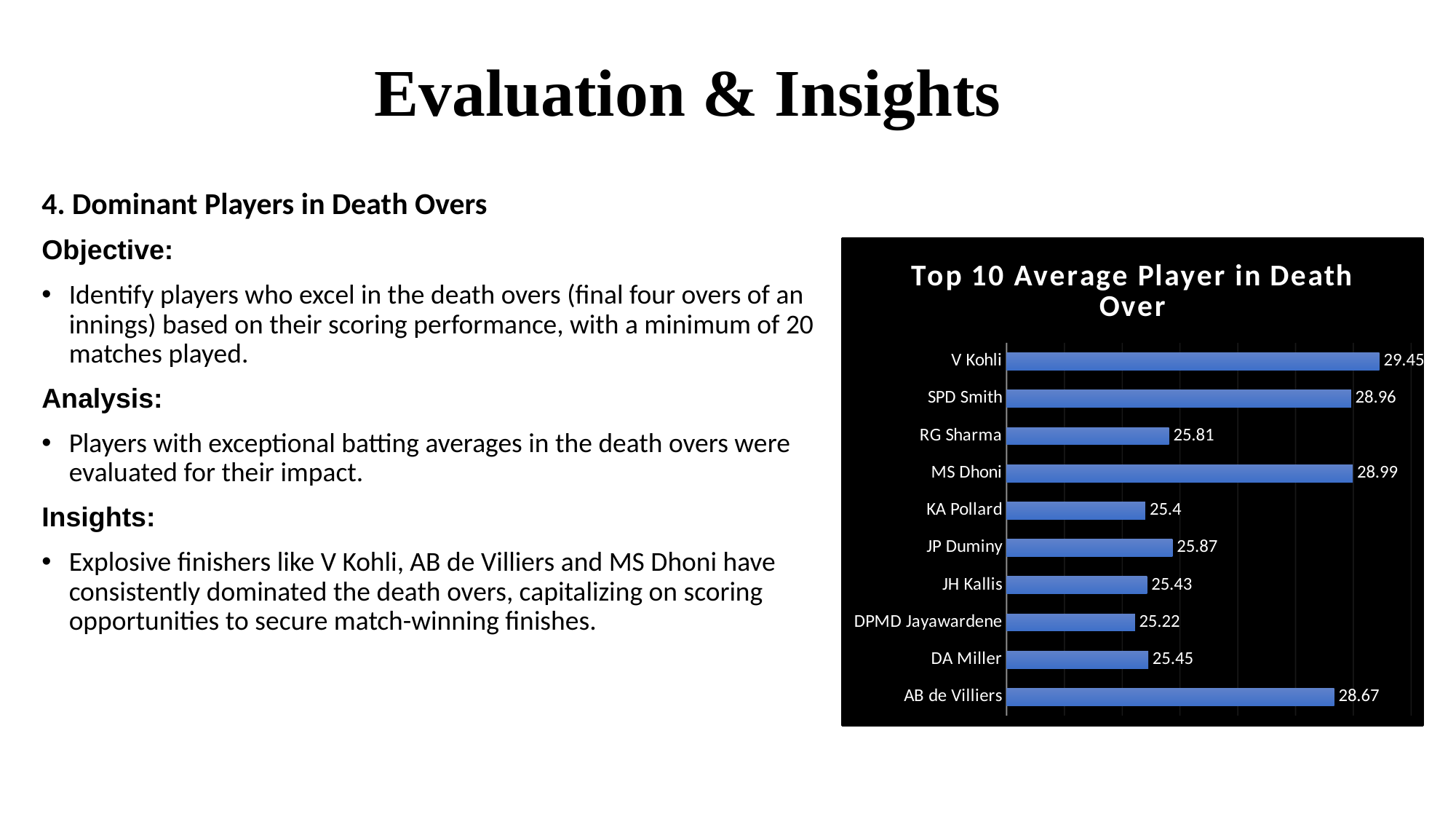

# Evaluation & Insights
4. Dominant Players in Death Overs
Objective:
Identify players who excel in the death overs (final four overs of an innings) based on their scoring performance, with a minimum of 20 matches played.
Analysis:
Players with exceptional batting averages in the death overs were evaluated for their impact.
Insights:
Explosive finishers like V Kohli, AB de Villiers and MS Dhoni have consistently dominated the death overs, capitalizing on scoring opportunities to secure match-winning finishes.

### Chart: Top 10 Average Player in Death Over

| Category | Total |
|---|---|
| AB de Villiers | 28.67 |
| DA Miller | 25.45 |
| DPMD Jayawardene | 25.22 |
| JH Kallis | 25.43 |
| JP Duminy | 25.87 |
| KA Pollard | 25.4 |
| MS Dhoni | 28.99 |
| RG Sharma | 25.81 |
| SPD Smith | 28.96 |
| V Kohli | 29.45 |